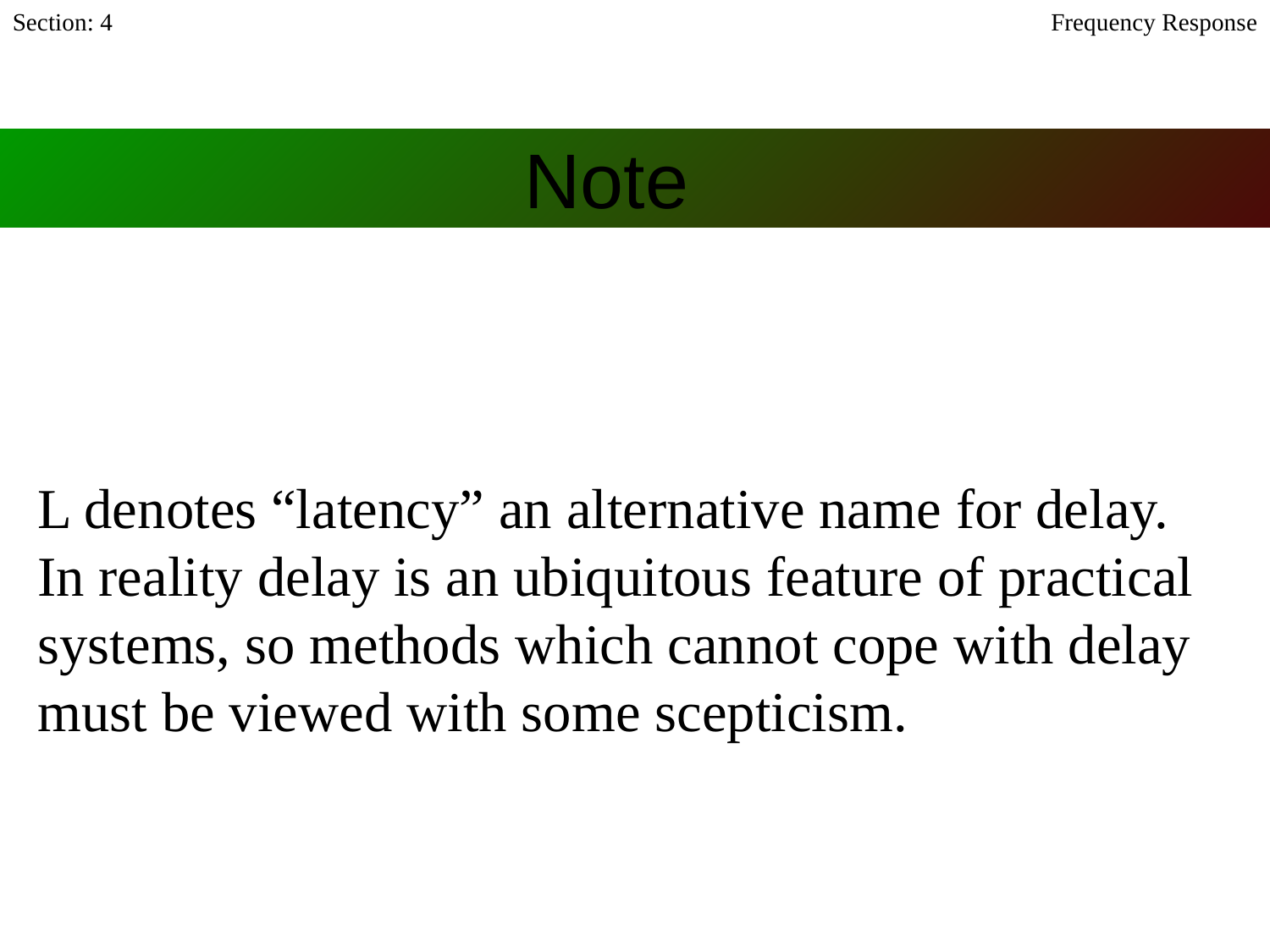

Section: 4
Frequency Response
# Note

L denotes “latency” an alternative name for delay.
In reality delay is an ubiquitous feature of practical systems, so methods which cannot cope with delay must be viewed with some scepticism.